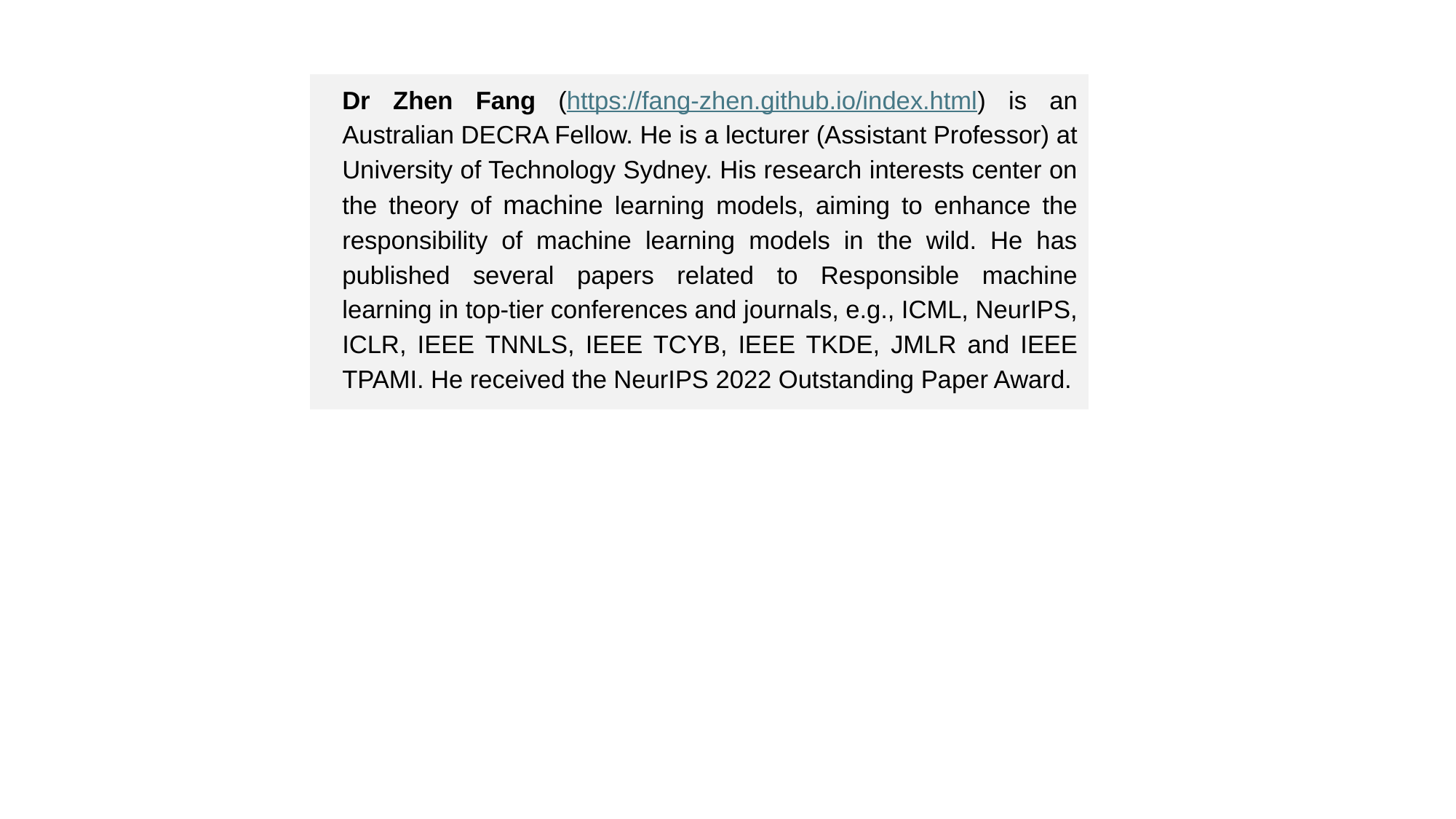

Dr Zhen Fang (https://fang-zhen.github.io/index.html) is an Australian DECRA Fellow. He is a lecturer (Assistant Professor) at University of Technology Sydney. His research interests center on the theory of machine learning models, aiming to enhance the responsibility of machine learning models in the wild. He has published several papers related to Responsible machine learning in top-tier conferences and journals, e.g., ICML, NeurIPS, ICLR, IEEE TNNLS, IEEE TCYB, IEEE TKDE, JMLR and IEEE TPAMI. He received the NeurIPS 2022 Outstanding Paper Award.